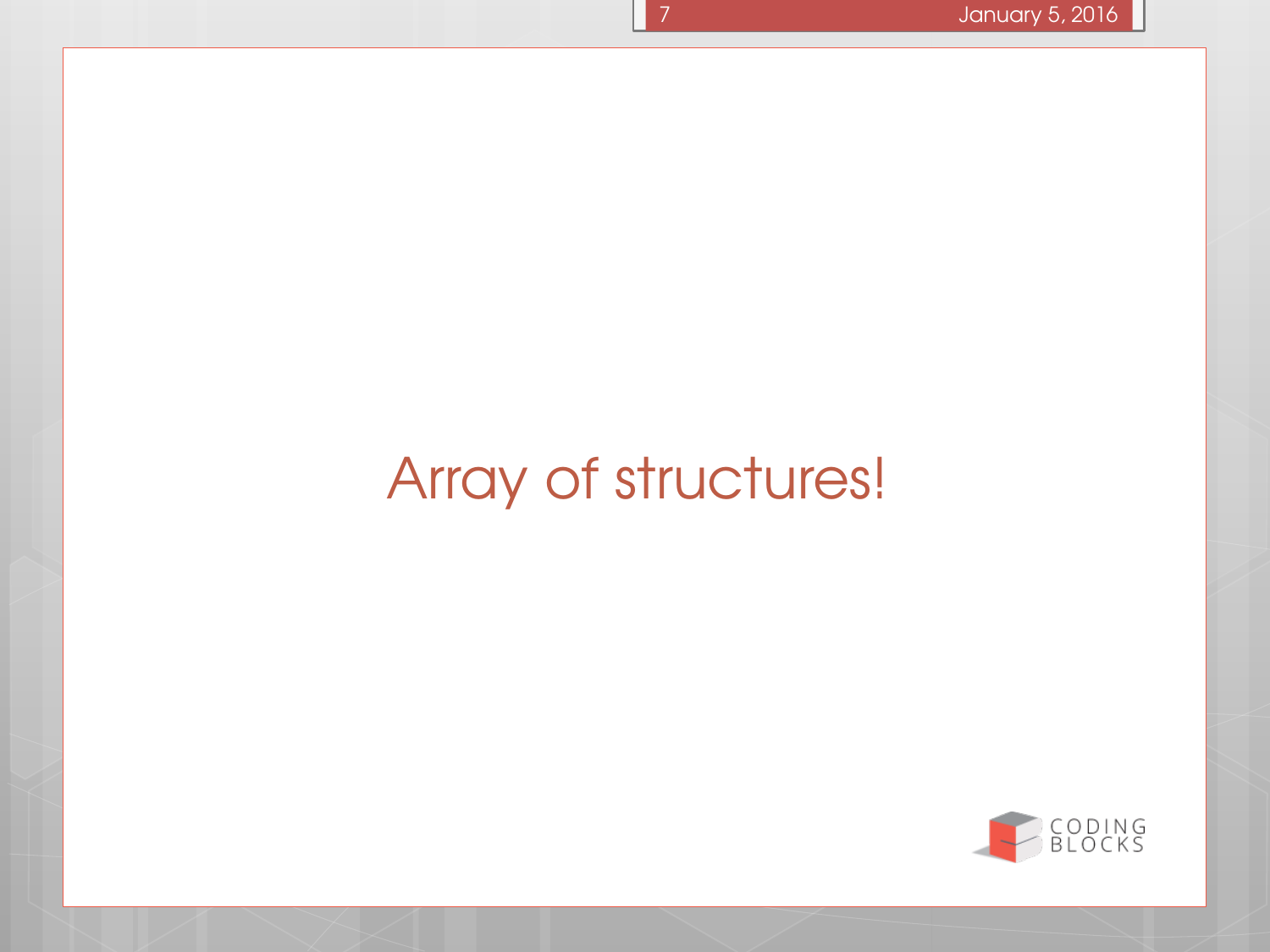

January 5, 2016
7
# Array of structures!